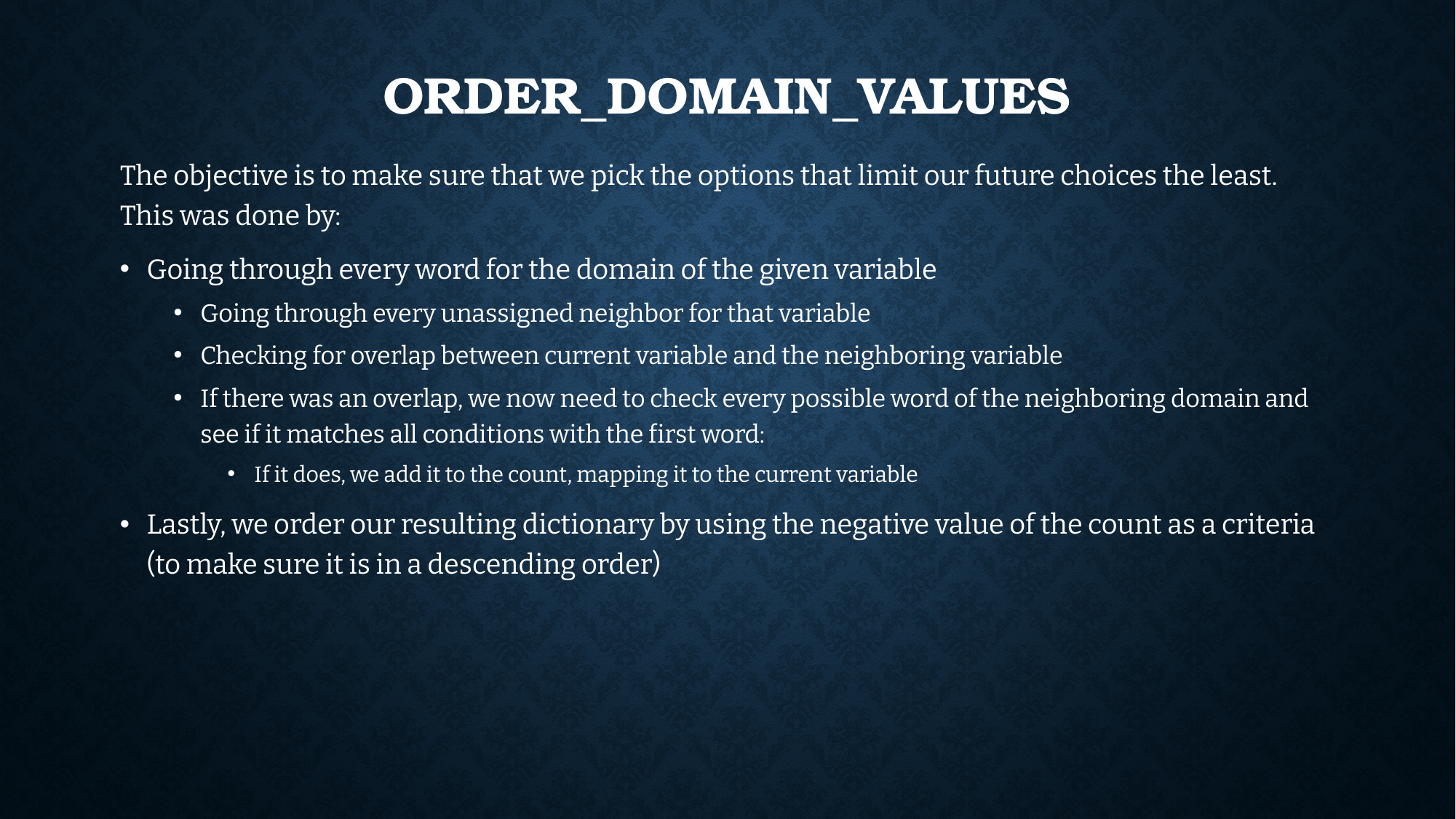

# Order_domain_values
The objective is to make sure that we pick the options that limit our future choices the least. This was done by:
Going through every word for the domain of the given variable
Going through every unassigned neighbor for that variable
Checking for overlap between current variable and the neighboring variable
If there was an overlap, we now need to check every possible word of the neighboring domain and see if it matches all conditions with the first word:
If it does, we add it to the count, mapping it to the current variable
Lastly, we order our resulting dictionary by using the negative value of the count as a criteria (to make sure it is in a descending order)